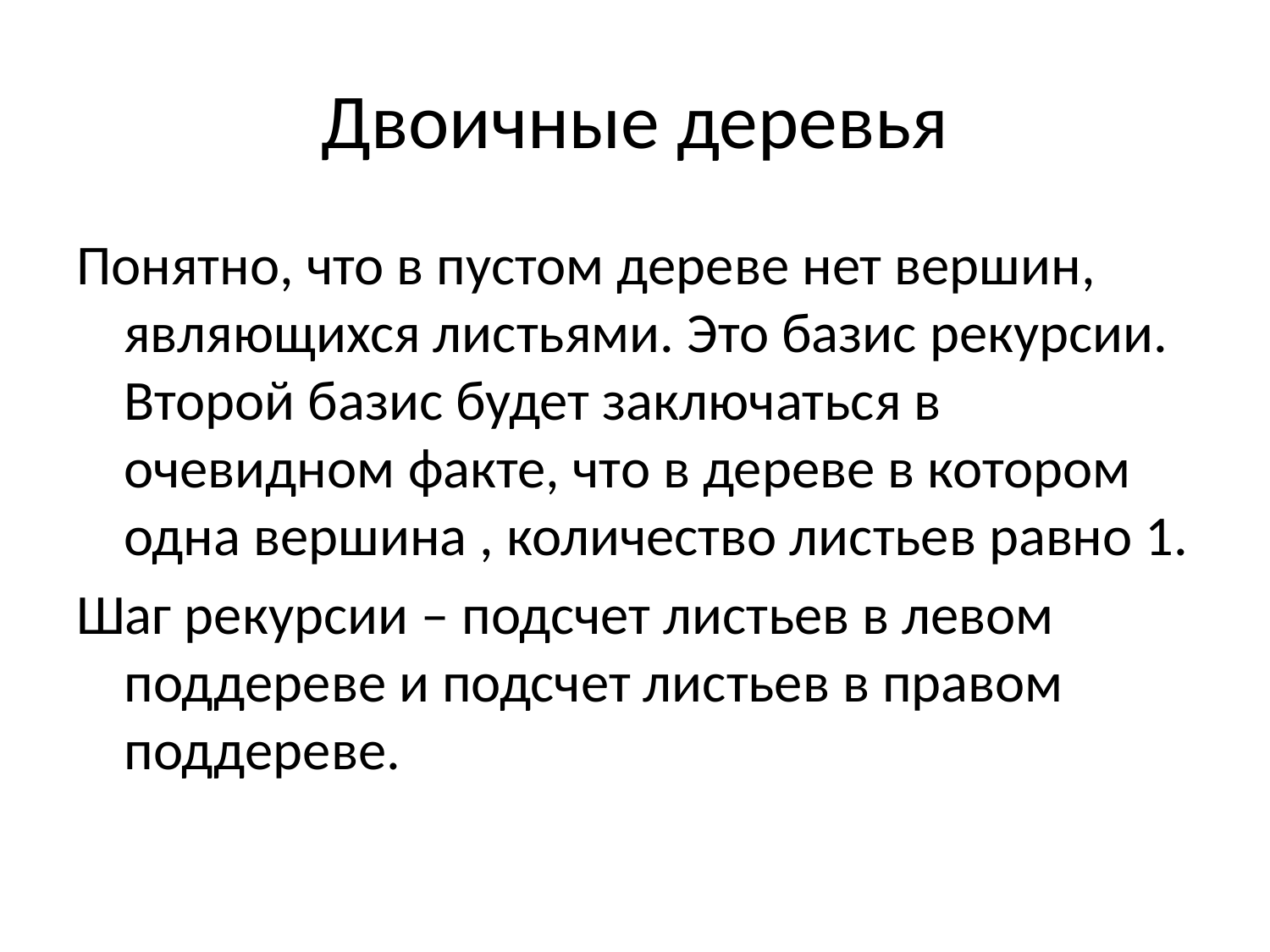

# Двоичные деревья
Понятно, что в пустом дереве нет вершин, являющихся листьями. Это базис рекурсии. Второй базис будет заключаться в очевидном факте, что в дереве в котором одна вершина , количество листьев равно 1.
Шаг рекурсии – подсчет листьев в левом поддереве и подсчет листьев в правом поддереве.